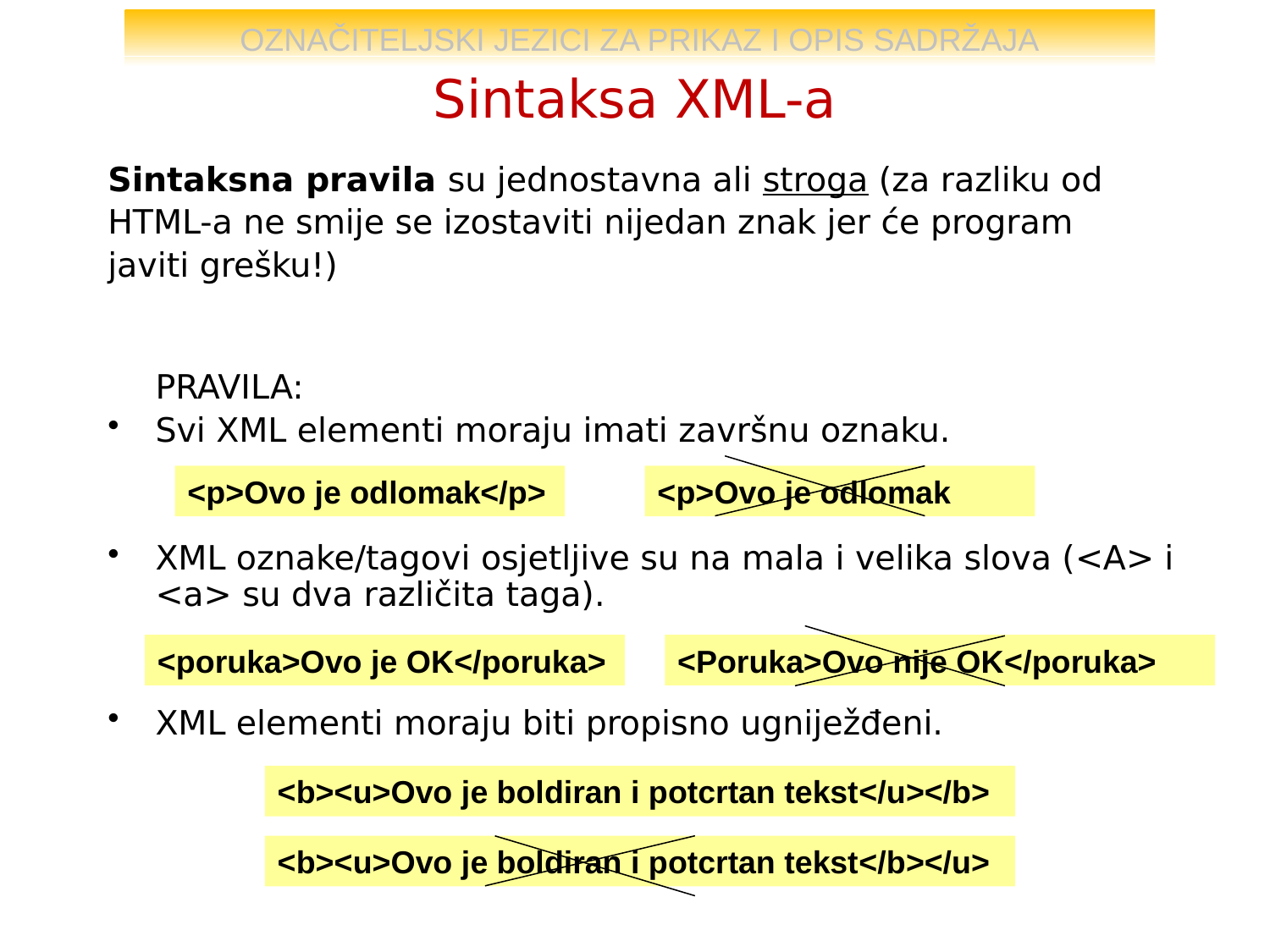

# Sintaksa XML-a
Sintaksna pravila su jednostavna ali stroga (za razliku od
HTML-a ne smije se izostaviti nijedan znak jer će program
javiti grešku!)

PRAVILA:
Svi XML elementi moraju imati završnu oznaku.

XML oznake/tagovi osjetljive su na mala i velika slova (<A> i <a> su dva različita taga).

XML elementi moraju biti propisno ugniježđeni.

<p>Ovo je odlomak</p>
<p>Ovo je odlomak

<poruka>Ovo je OK</poruka>
<Poruka>Ovo nije OK</poruka>

<b><u>Ovo je boldiran i potcrtan tekst</u></b>

<b><u>Ovo je boldiran i potcrtan tekst</b></u>